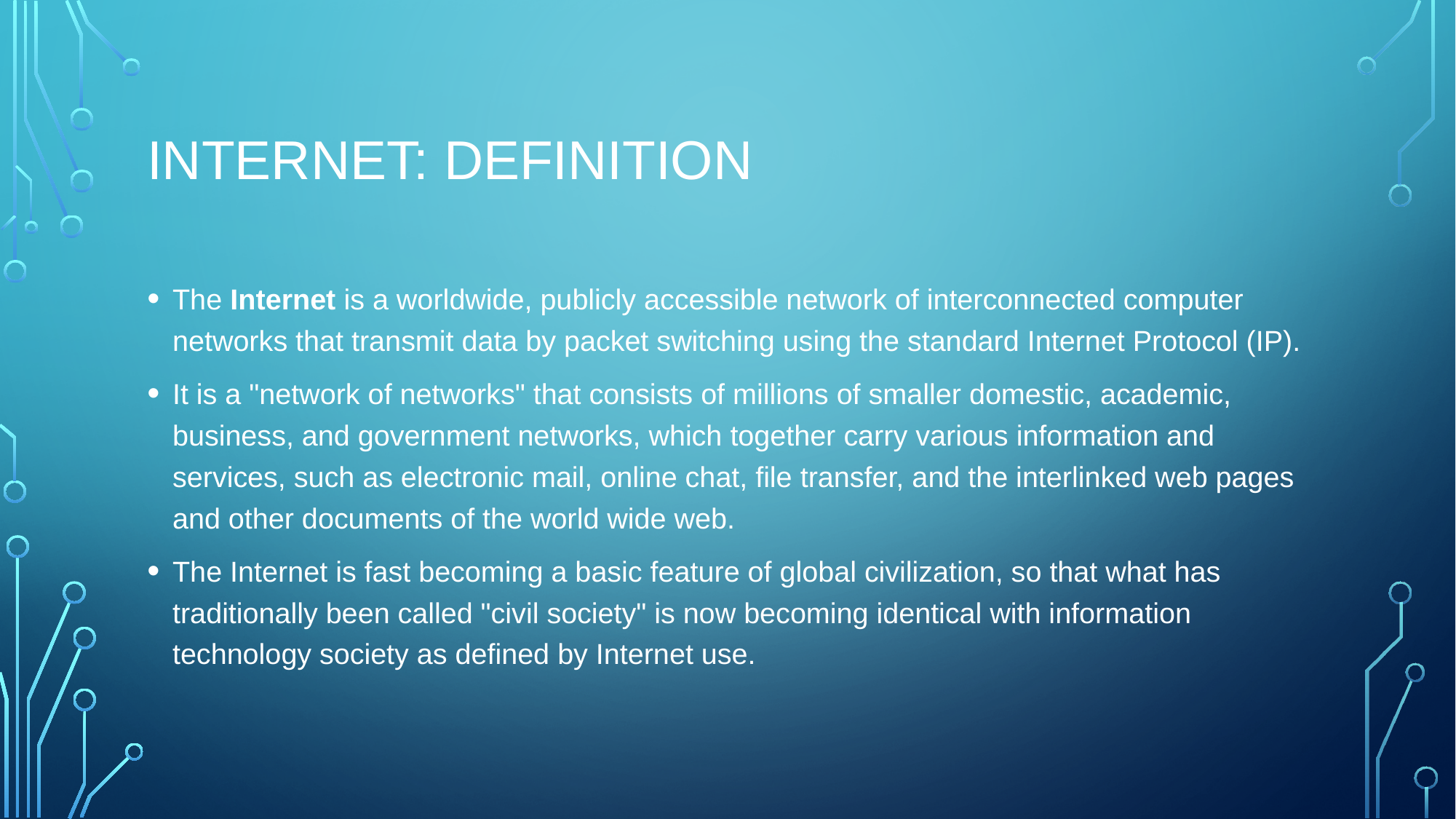

# Internet: Definition
The Internet is a worldwide, publicly accessible network of interconnected computer networks that transmit data by packet switching using the standard Internet Protocol (IP).
It is a "network of networks" that consists of millions of smaller domestic, academic, business, and government networks, which together carry various information and services, such as electronic mail, online chat, file transfer, and the interlinked web pages and other documents of the world wide web.
The Internet is fast becoming a basic feature of global civilization, so that what has traditionally been called "civil society" is now becoming identical with information technology society as defined by Internet use.